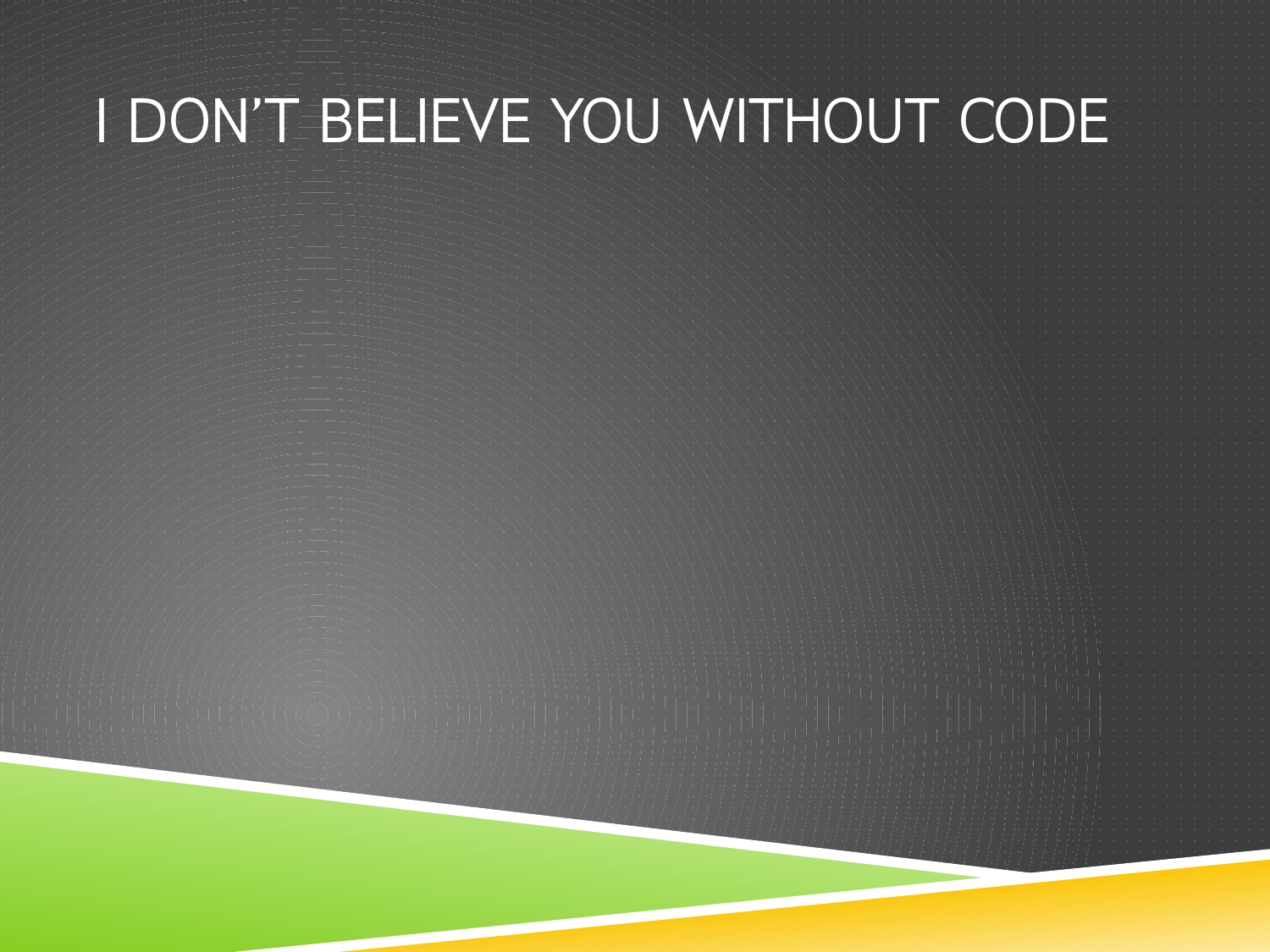

# I don’t believe you without code